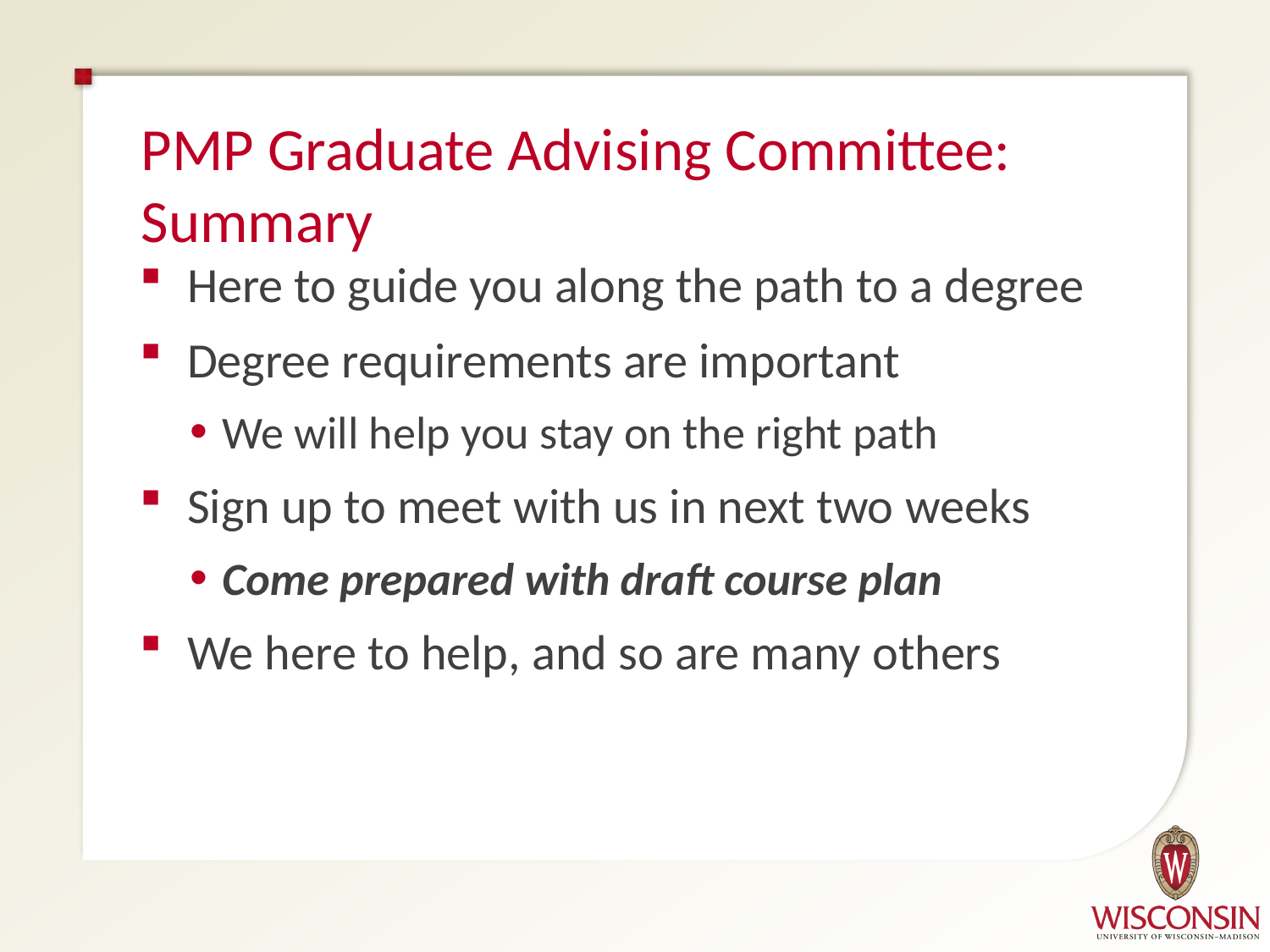

# PMP Graduate Advising Committee: Summary
Here to guide you along the path to a degree
Degree requirements are important
We will help you stay on the right path
Sign up to meet with us in next two weeks
Come prepared with draft course plan
We here to help, and so are many others